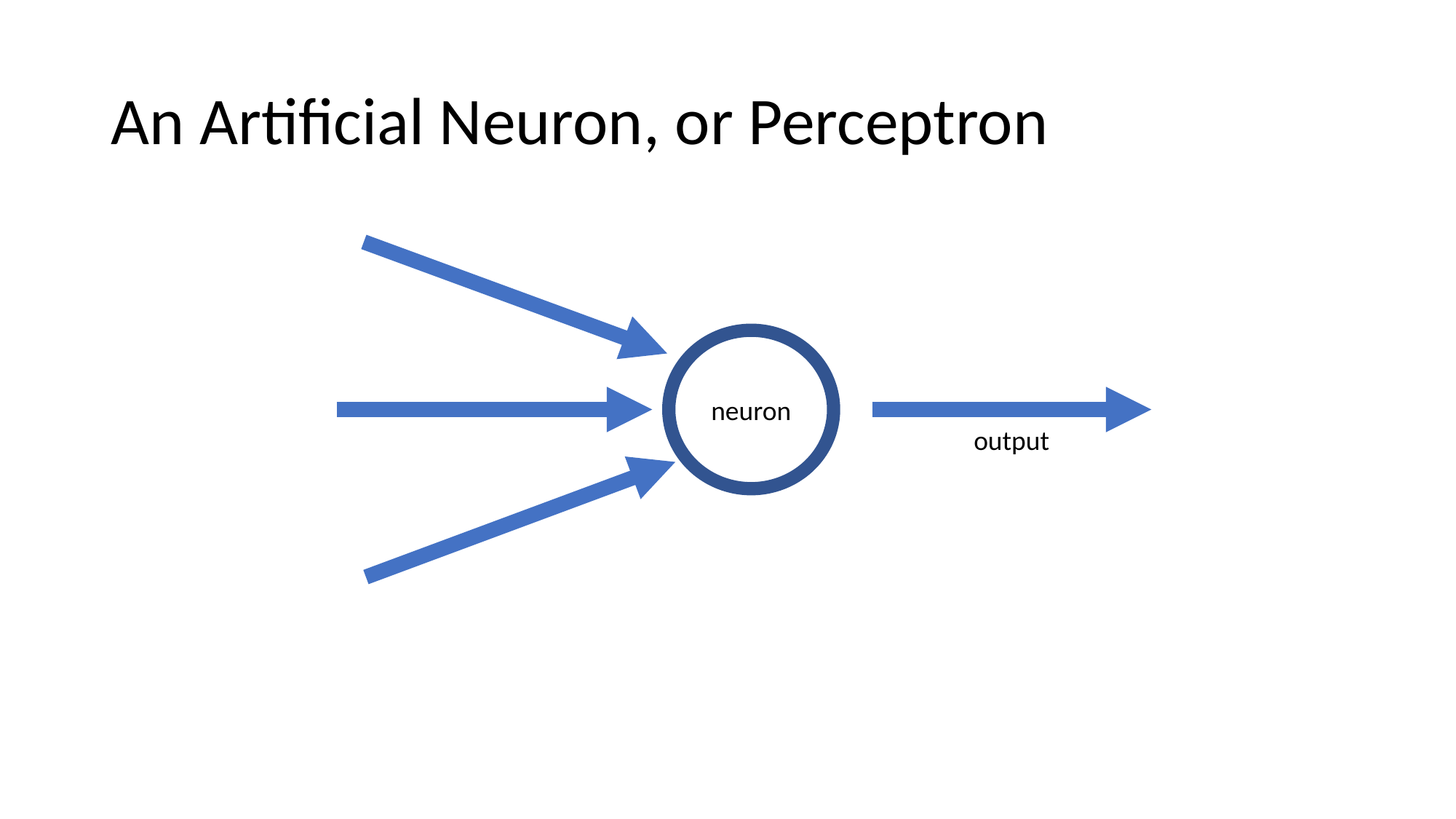

# An Artificial Neuron, or Perceptron
neuron
output